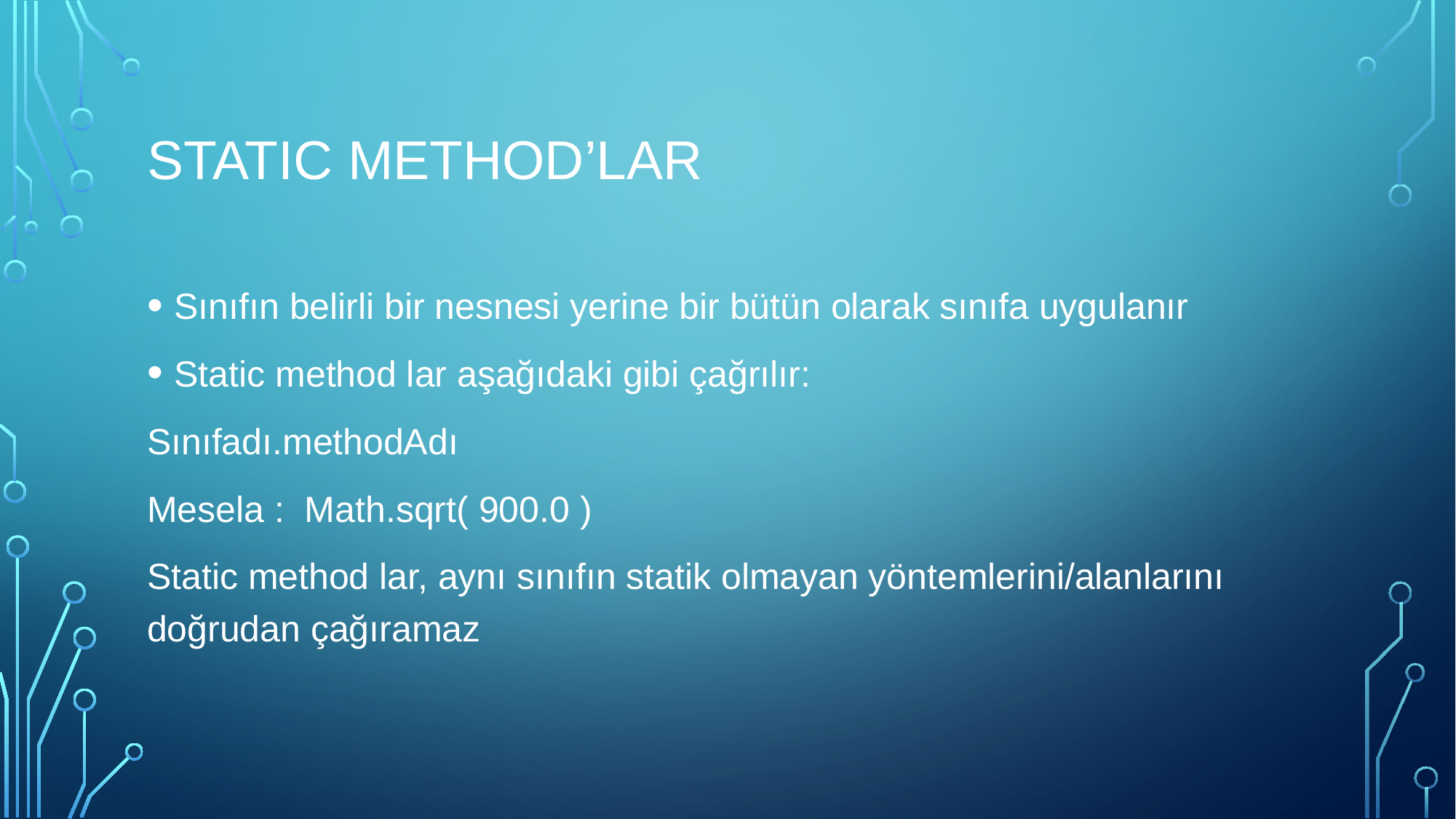

# statIc method’lar
Sınıfın belirli bir nesnesi yerine bir bütün olarak sınıfa uygulanır
Static method lar aşağıdaki gibi çağrılır:
Sınıfadı.methodAdı
Mesela :  Math.sqrt( 900.0 )
Static method lar, aynı sınıfın statik olmayan yöntemlerini/alanlarını doğrudan çağıramaz